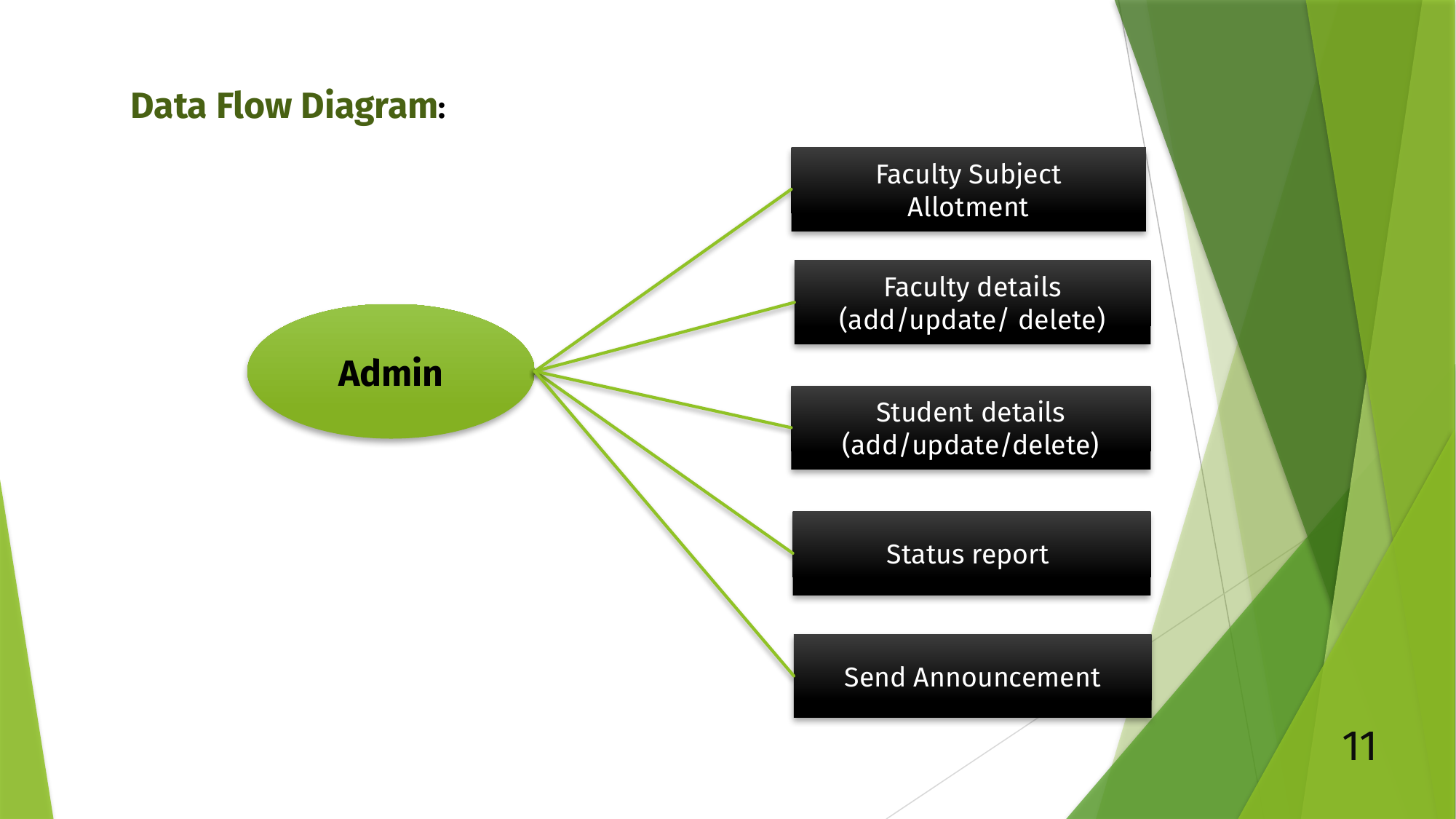

Data Flow Diagram:
Faculty Subject
Allotment
Faculty details
(add/update/ delete)
Admin
Student details
(add/update/delete)
Status report
Send Announcement
11